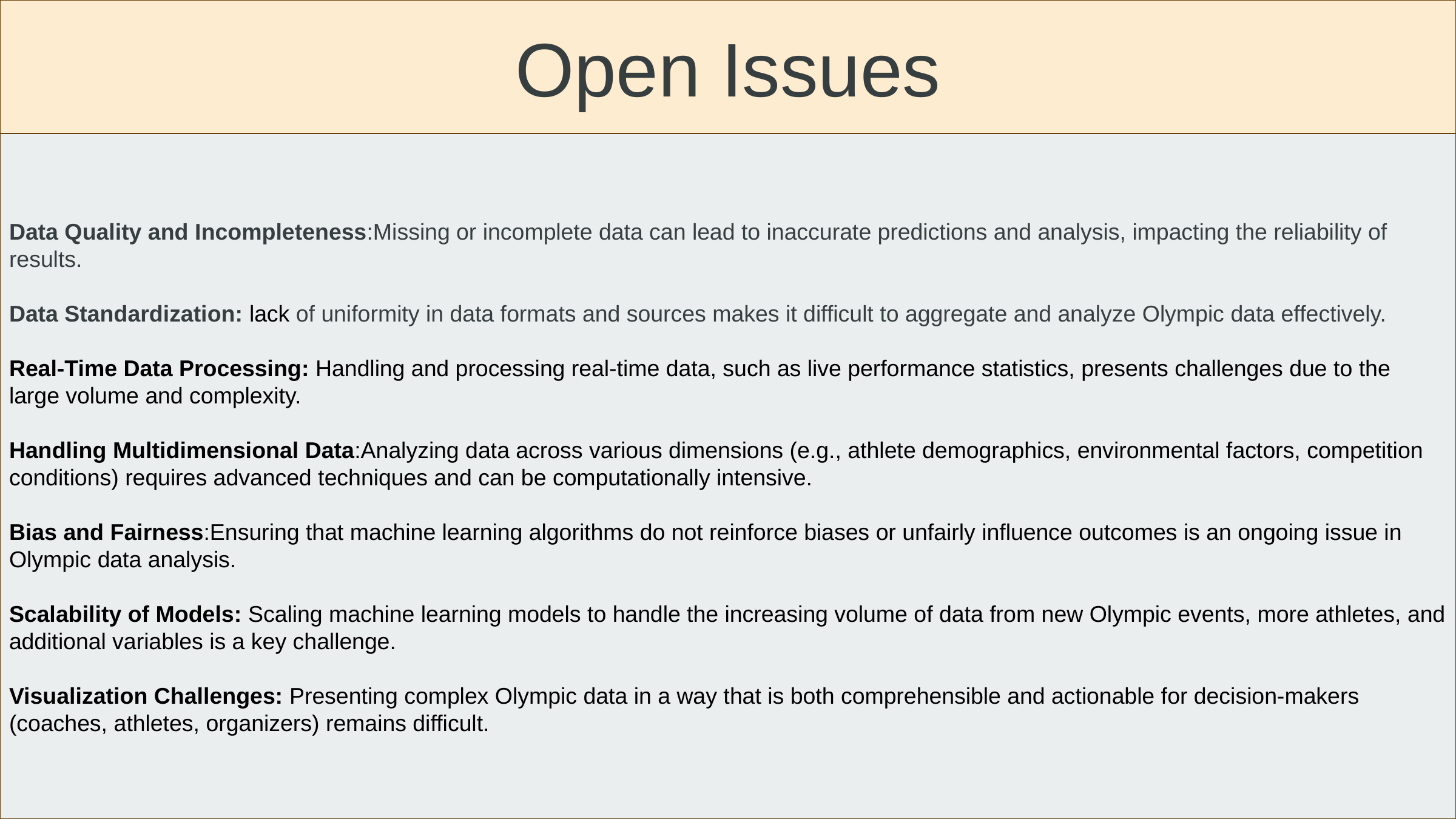

Open Issues

Data Quality and Incompleteness:Missing or incomplete data can lead to inaccurate predictions and analysis, impacting the reliability of results.

Data Standardization: lack of uniformity in data formats and sources makes it difficult to aggregate and analyze Olympic data effectively.

Real-Time Data Processing: Handling and processing real-time data, such as live performance statistics, presents challenges due to the large volume and complexity.

Handling Multidimensional Data:Analyzing data across various dimensions (e.g., athlete demographics, environmental factors, competition conditions) requires advanced techniques and can be computationally intensive.

Bias and Fairness:Ensuring that machine learning algorithms do not reinforce biases or unfairly influence outcomes is an ongoing issue in Olympic data analysis.

Scalability of Models: Scaling machine learning models to handle the increasing volume of data from new Olympic events, more athletes, and additional variables is a key challenge.

Visualization Challenges: Presenting complex Olympic data in a way that is both comprehensible and actionable for decision-makers (coaches, athletes, organizers) remains difficult.